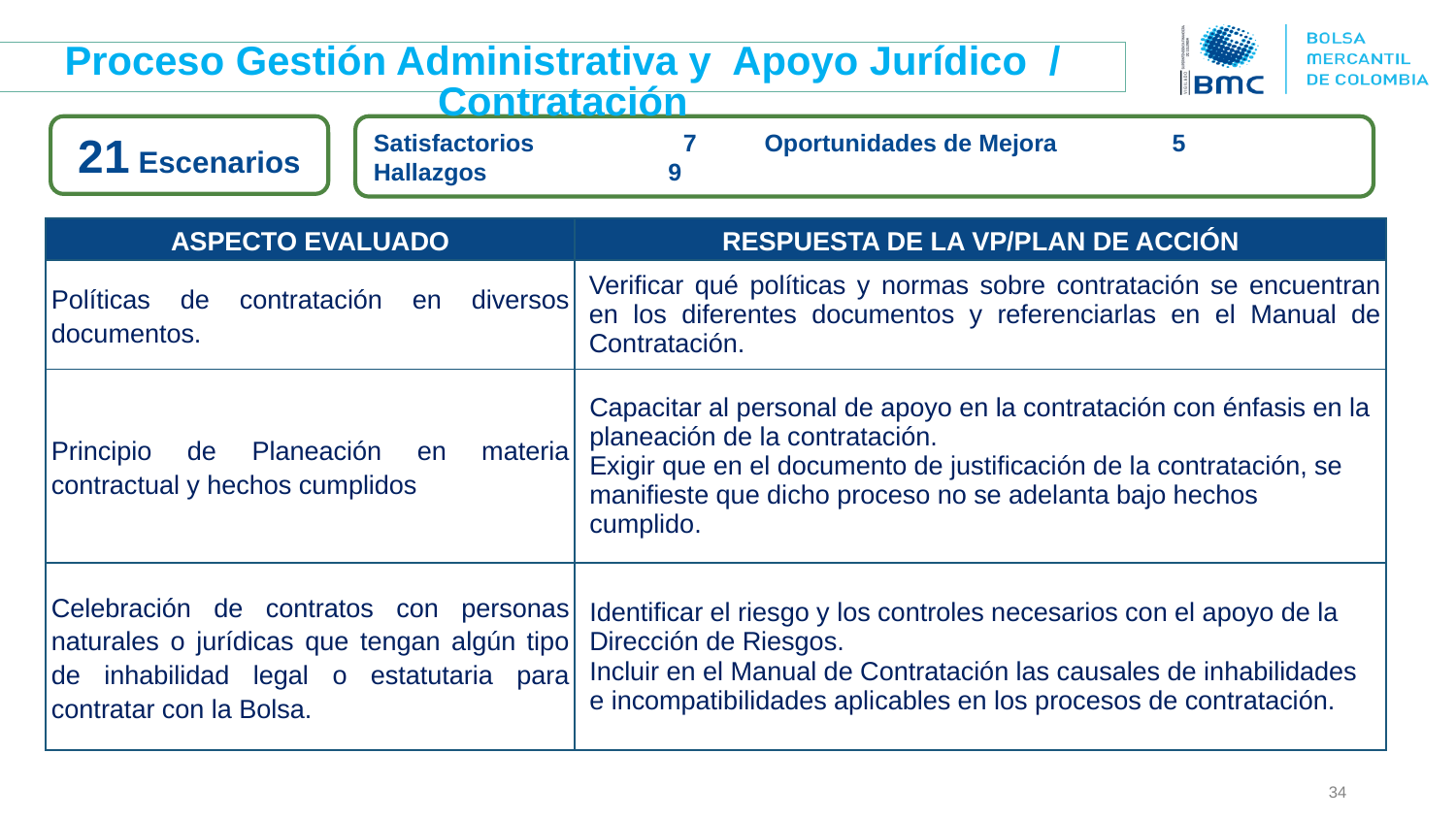

Proceso Gestión Administrativa y  Apoyo Jurídico  / Contratación
Satisfactorios                      7          Oportunidades de Mejora                 5
Hallazgos	                      9
21 Escenarios
| ASPECTO EVALUADO | RESPUESTA DE LA VP/PLAN DE ACCIÓN |
| --- | --- |
| Políticas de contratación en diversos documentos. | Verificar qué políticas y normas sobre contratación se encuentran en los diferentes documentos y referenciarlas en el Manual de Contratación. |
| Principio de Planeación en materia contractual y hechos cumplidos | Capacitar al personal de apoyo en la contratación con énfasis en la planeación de la contratación. Exigir que en el documento de justificación de la contratación, se manifieste que dicho proceso no se adelanta bajo hechos cumplido. |
| Celebración de contratos con personas naturales o jurídicas que tengan algún tipo de inhabilidad legal o estatutaria para contratar con la Bolsa. | Identificar el riesgo y los controles necesarios con el apoyo de la Dirección de Riesgos. Incluir en el Manual de Contratación las causales de inhabilidades e incompatibilidades aplicables en los procesos de contratación. |